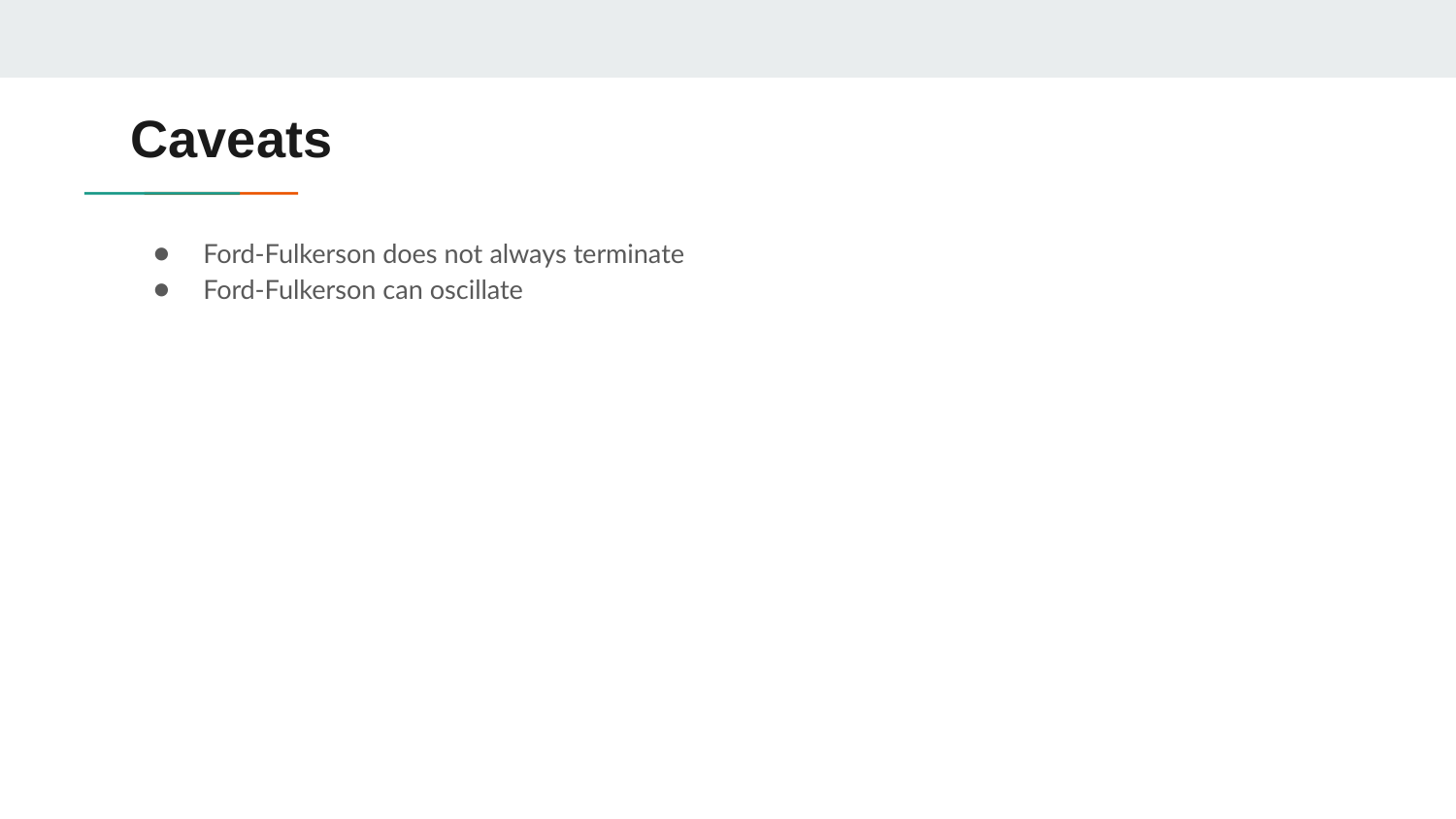

# Caveats
Ford-Fulkerson does not always terminate
Ford-Fulkerson can oscillate